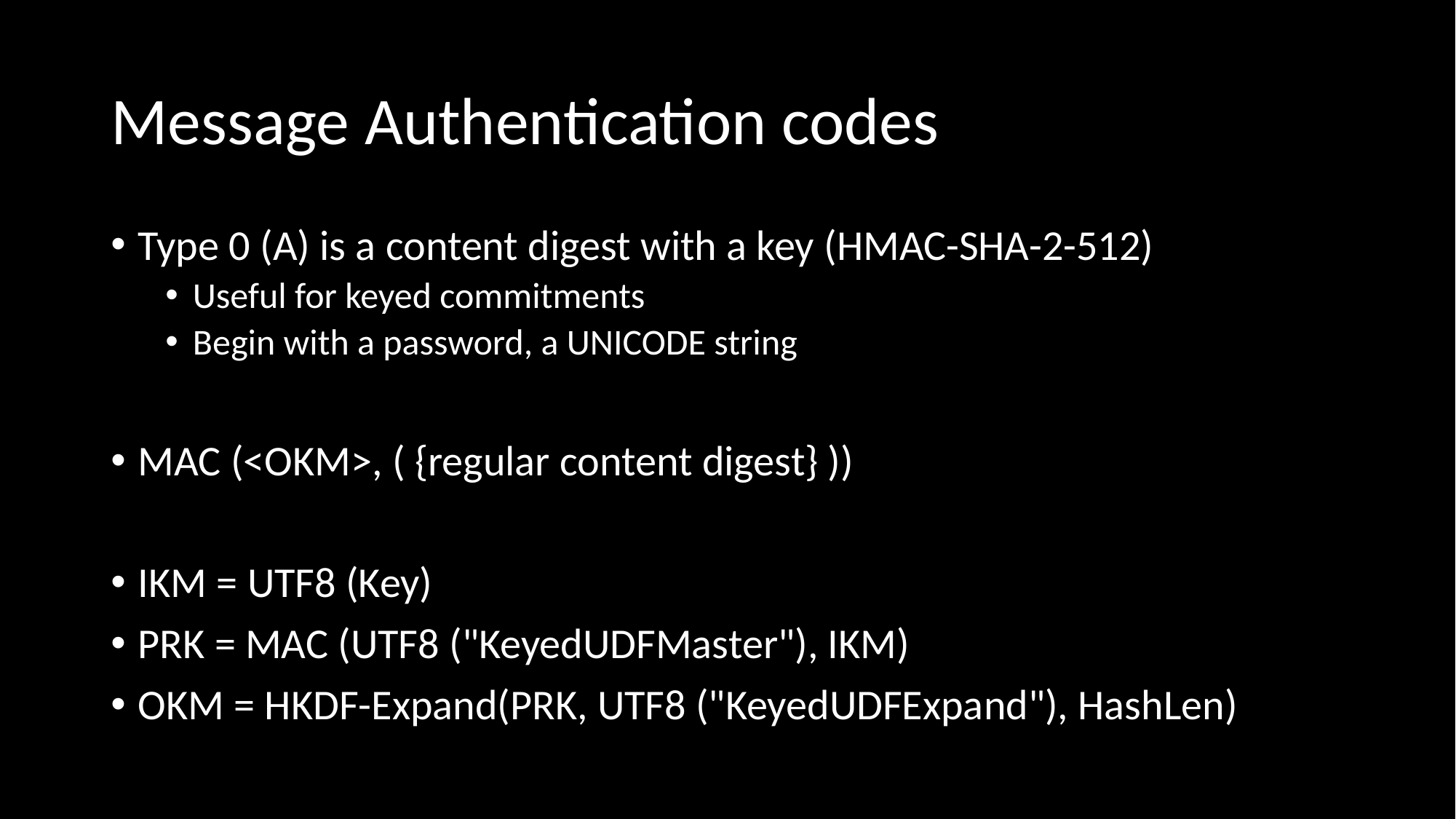

# Message Authentication codes
Type 0 (A) is a content digest with a key (HMAC-SHA-2-512)
Useful for keyed commitments
Begin with a password, a UNICODE string

MAC (<OKM>, ( {regular content digest} ))

IKM = UTF8 (Key)
PRK = MAC (UTF8 ("KeyedUDFMaster"), IKM)
OKM = HKDF-Expand(PRK, UTF8 ("KeyedUDFExpand"), HashLen)